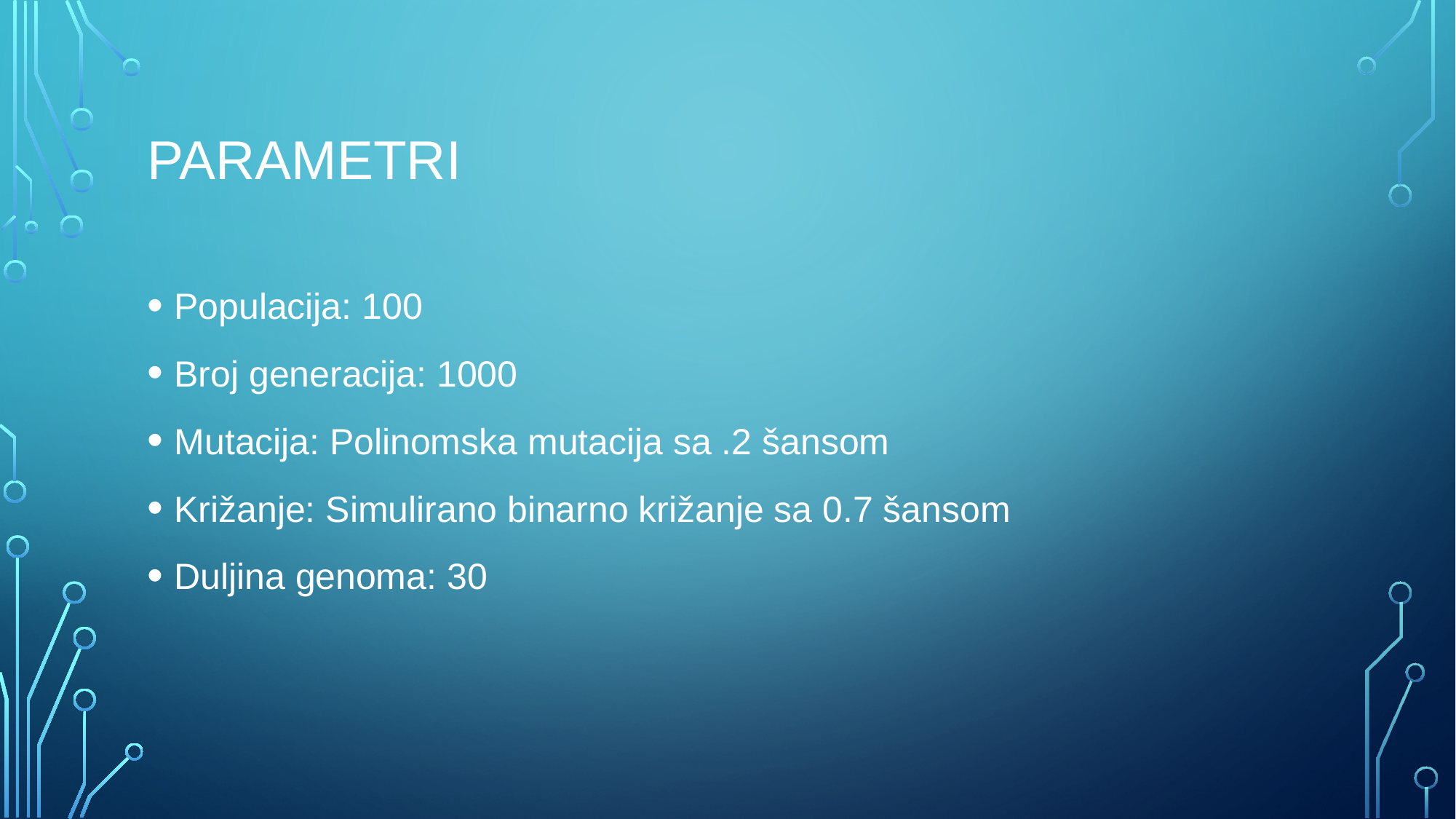

# Parametri
Populacija: 100
Broj generacija: 1000
Mutacija: Polinomska mutacija sa .2 šansom
Križanje: Simulirano binarno križanje sa 0.7 šansom
Duljina genoma: 30